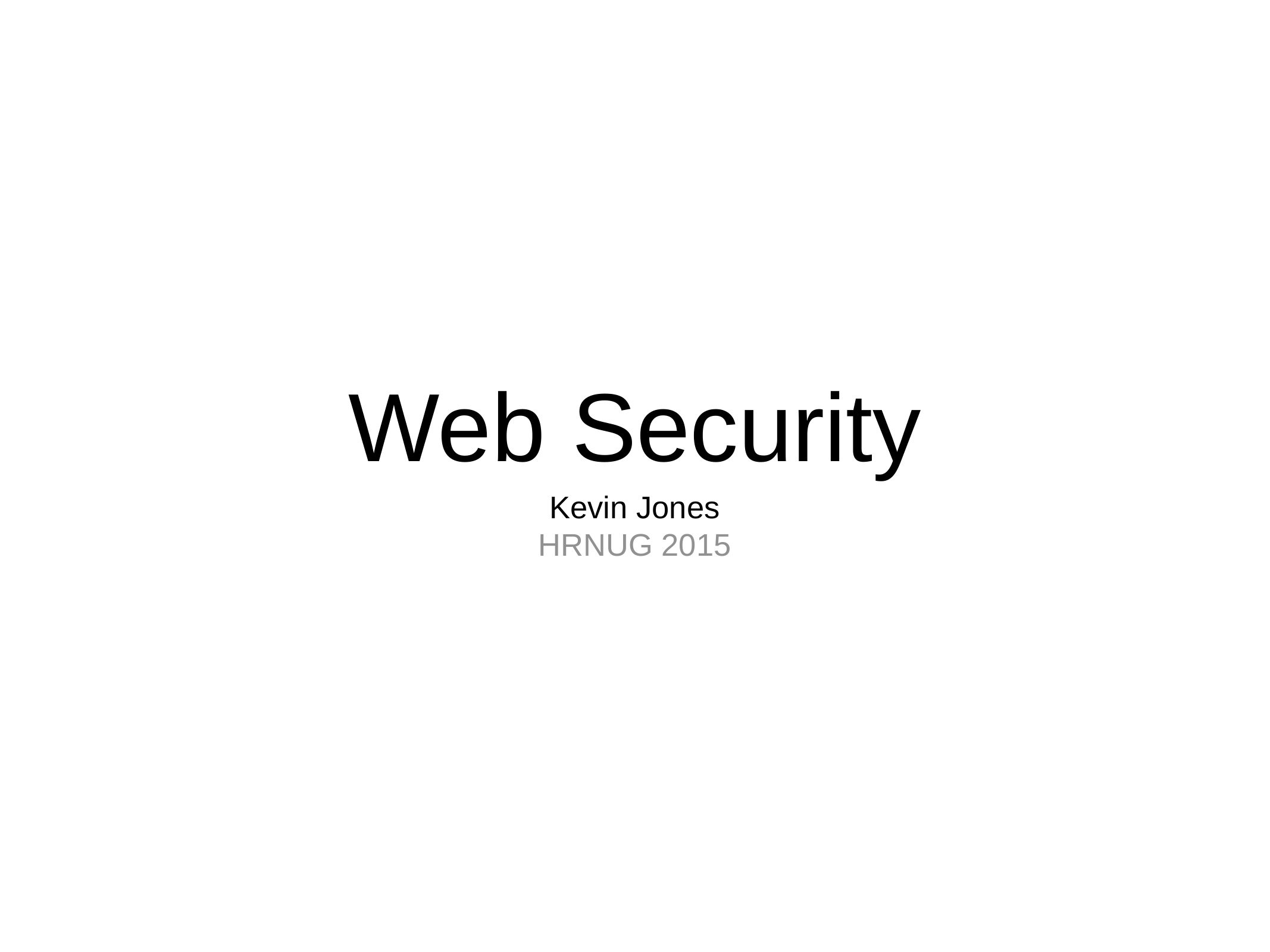

# Web Security
Kevin Jones
HRNUG 2015